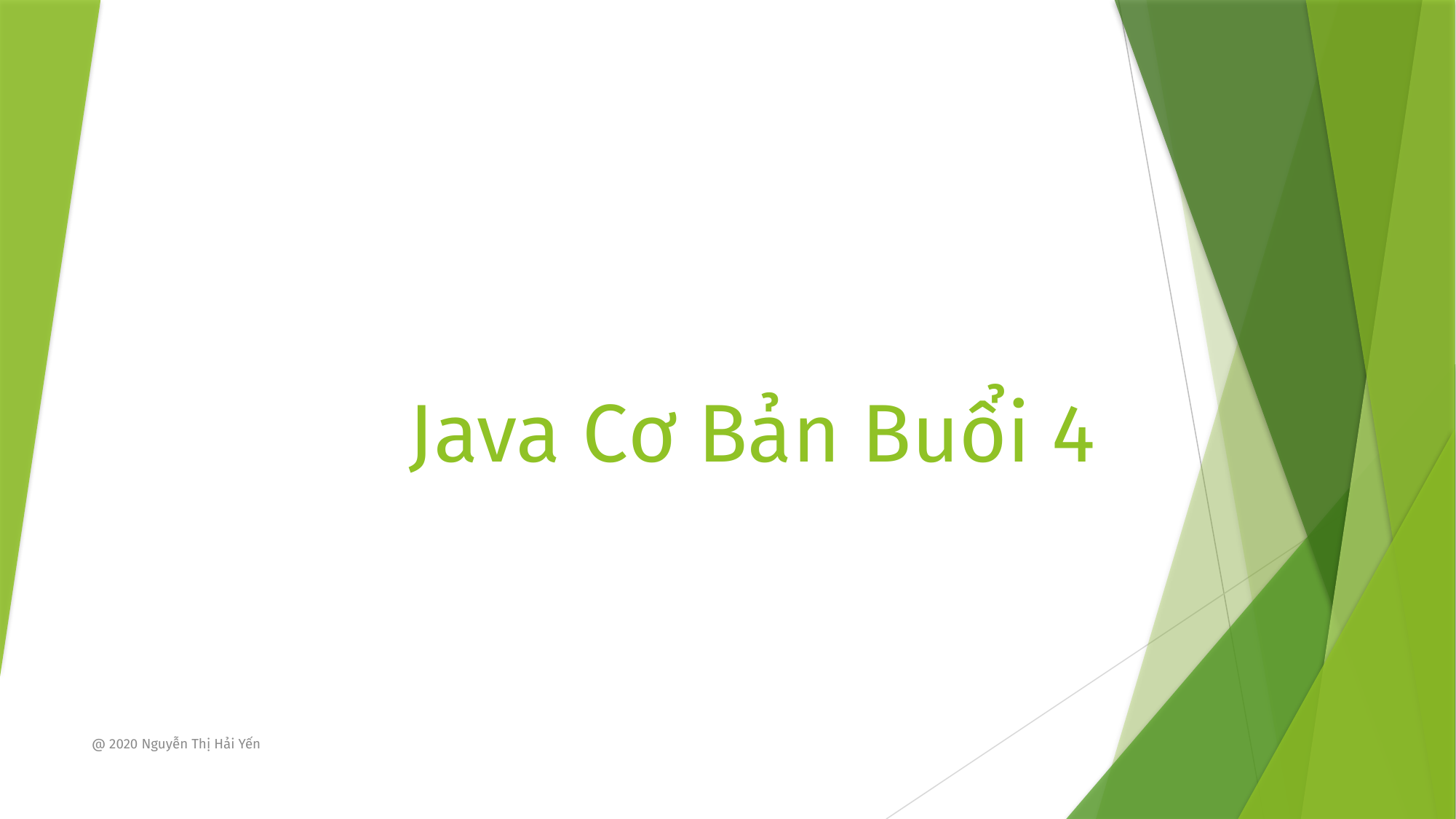

# Java Cơ Bản Buổi 4
@ 2020 Nguyễn Thị Hải Yến